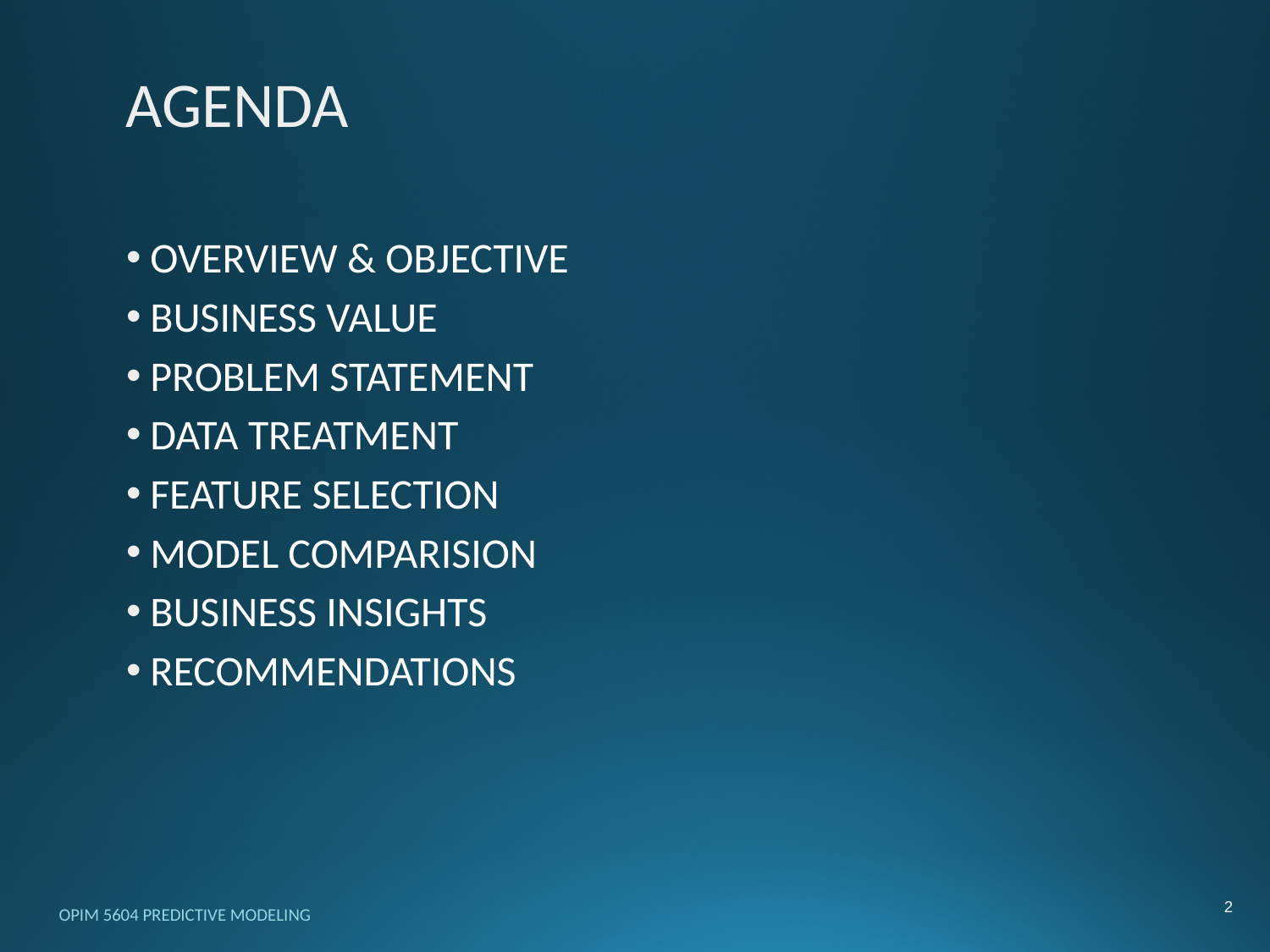

AGENDA
OVERVIEW & OBJECTIVE
BUSINESS VALUE
PROBLEM STATEMENT
DATA TREATMENT
FEATURE SELECTION
MODEL COMPARISION
BUSINESS INSIGHTS
RECOMMENDATIONS

2
OPIM 5604 PREDICTIVE MODELING